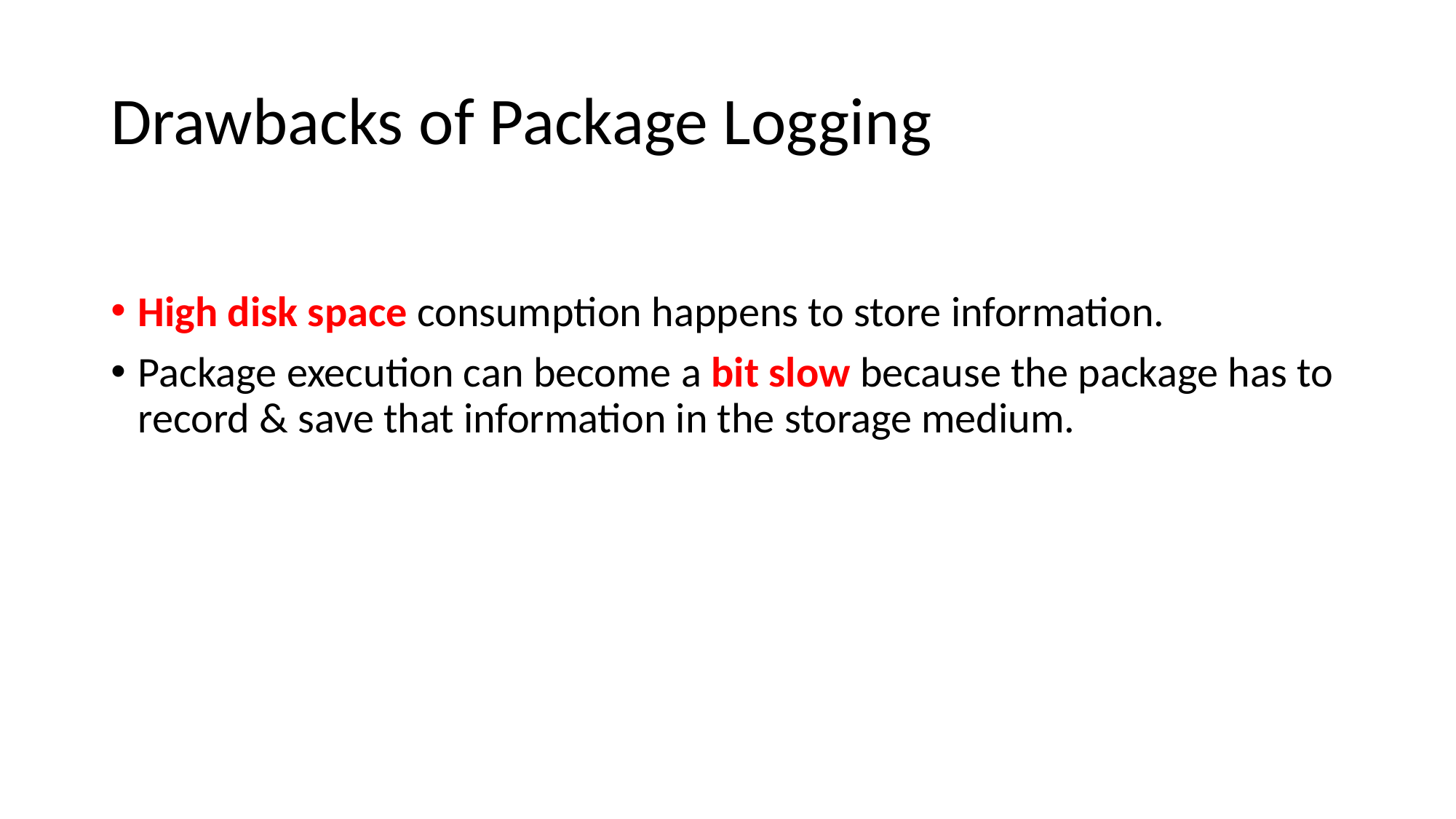

# Drawbacks of Package Logging

High disk space consumption happens to store information.
Package execution can become a bit slow because the package has to record & save that information in the storage medium.